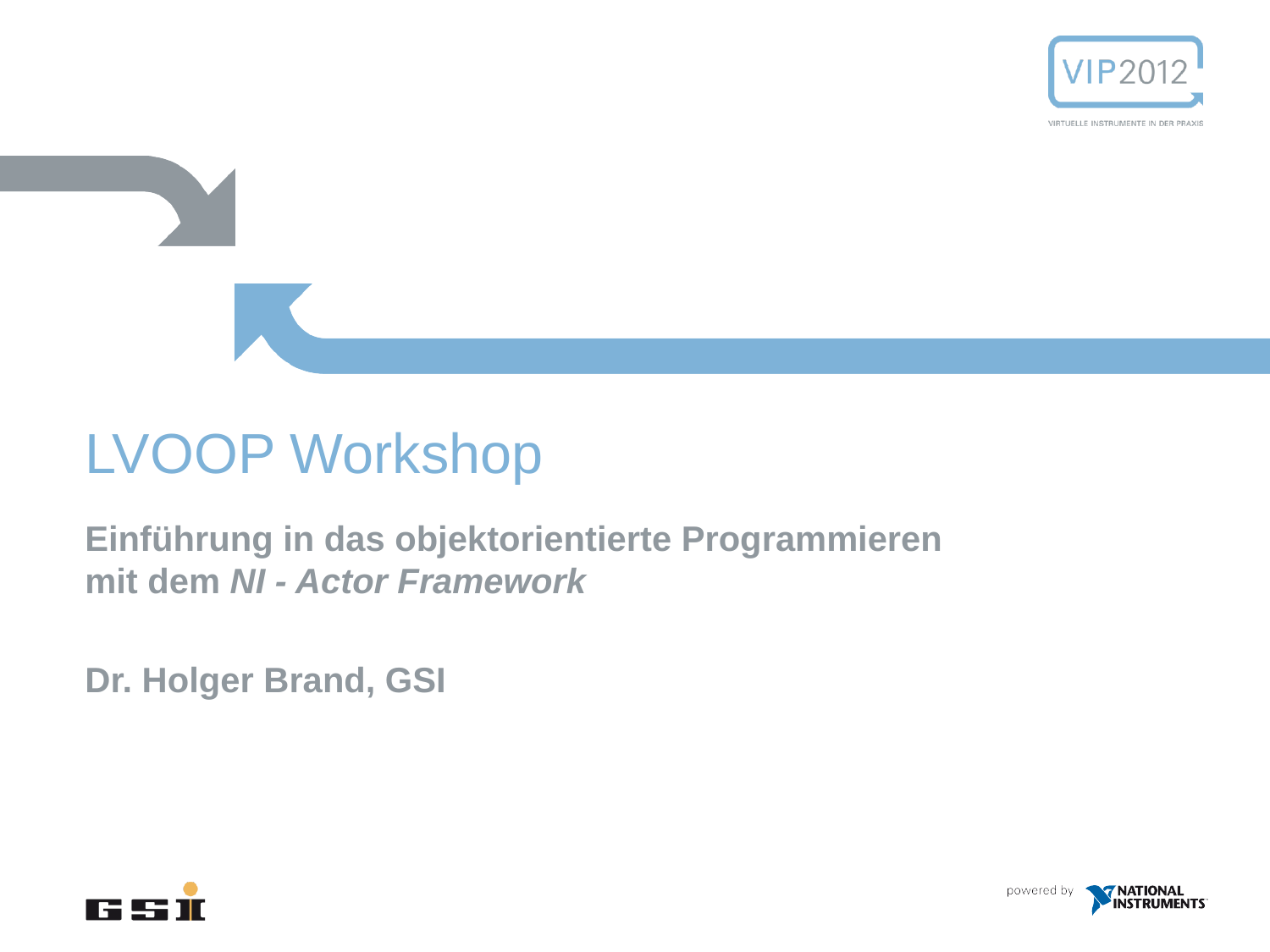

# LVOOP Workshop
Einführung in das objektorientierte Programmieren
mit dem NI - Actor Framework

Dr. Holger Brand, GSI